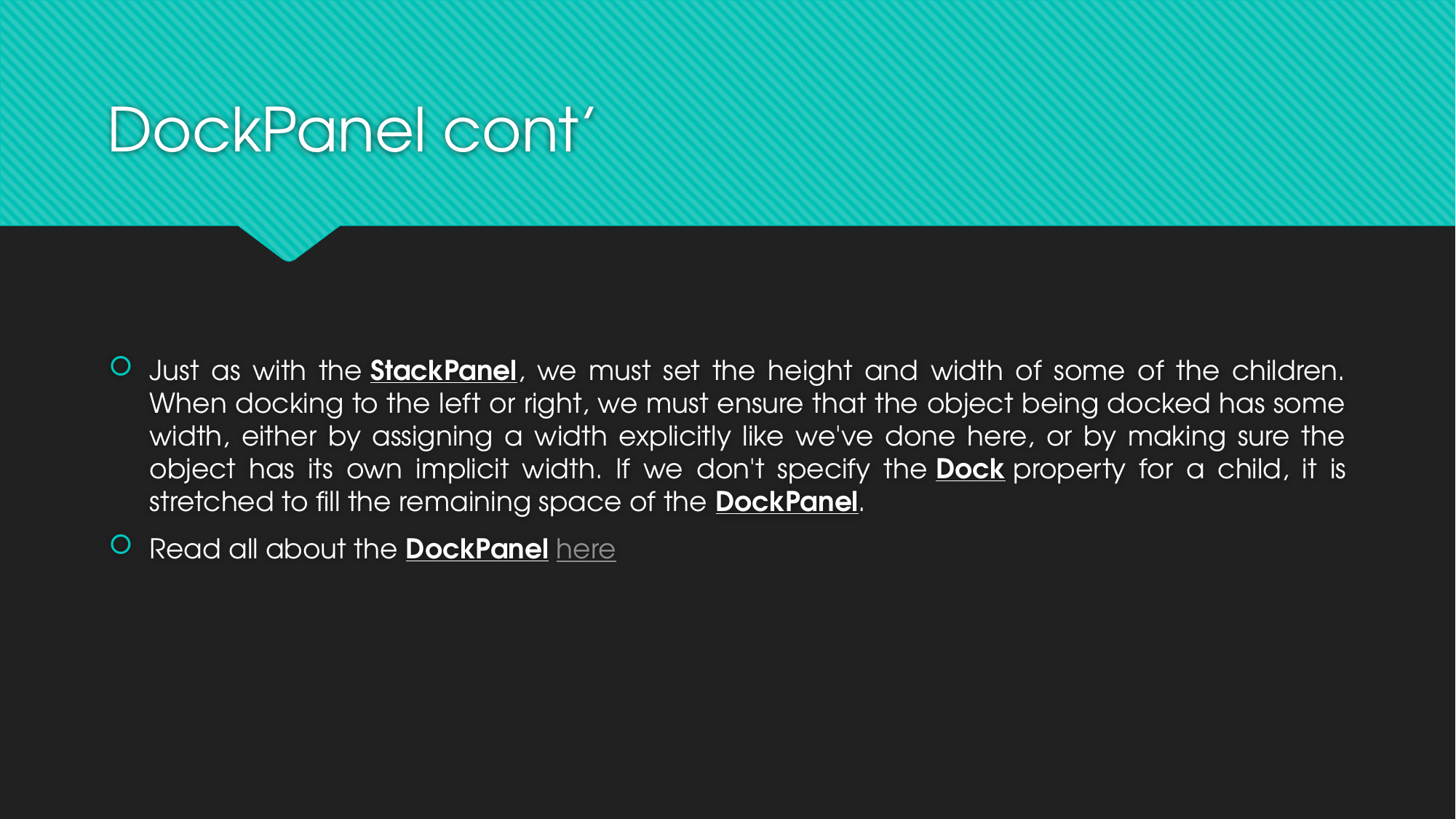

# DockPanel cont’
Just as with the StackPanel, we must set the height and width of some of the children. When docking to the left or right, we must ensure that the object being docked has some width, either by assigning a width explicitly like we've done here, or by making sure the object has its own implicit width. If we don't specify the Dock property for a child, it is stretched to fill the remaining space of the DockPanel.
Read all about the DockPanel here